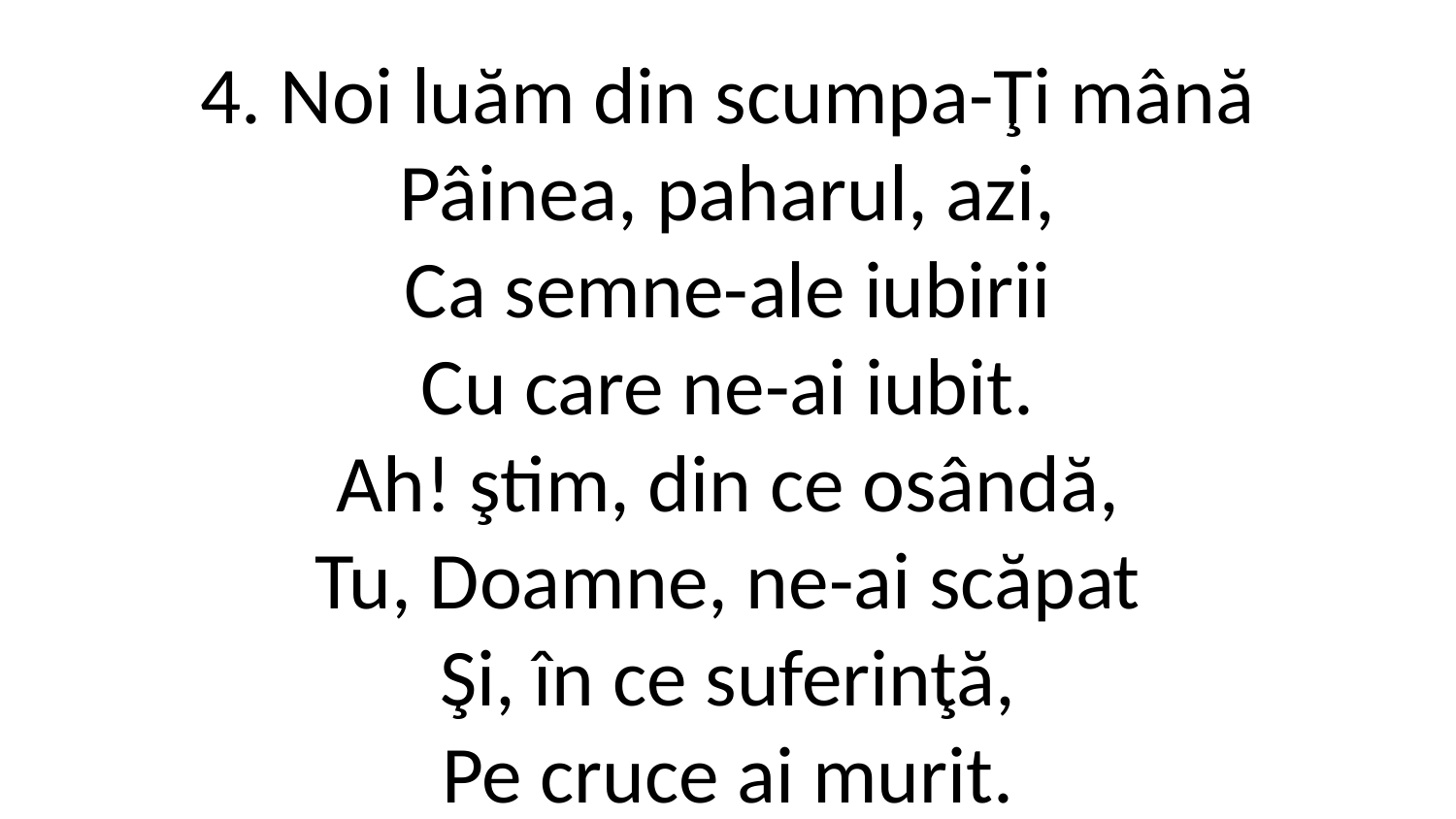

4. Noi luăm din scumpa-Ţi mână
Pâinea, paharul, azi,
Ca semne-ale iubirii
Cu care ne-ai iubit.
Ah! ştim, din ce osândă,
Tu, Doamne, ne-ai scăpat
Şi, în ce suferinţă,
Pe cruce ai murit.